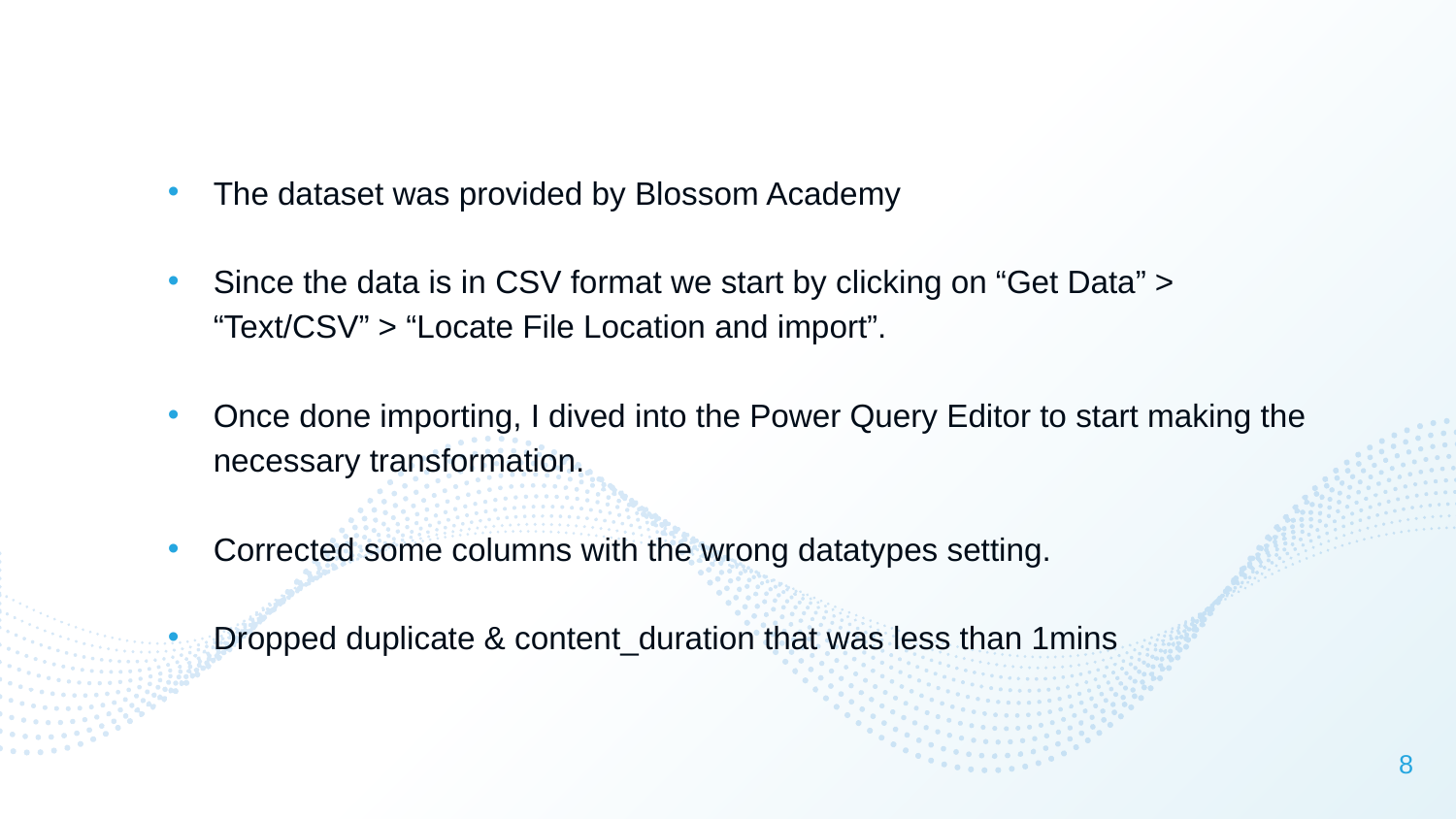

The dataset was provided by Blossom Academy

Since the data is in CSV format we start by clicking on “Get Data” > “Text/CSV” > “Locate File Location and import”.

Once done importing, I dived into the Power Query Editor to start making the necessary transformation.

Corrected some columns with the wrong datatypes setting.

Dropped duplicate & content_duration that was less than 1mins

8